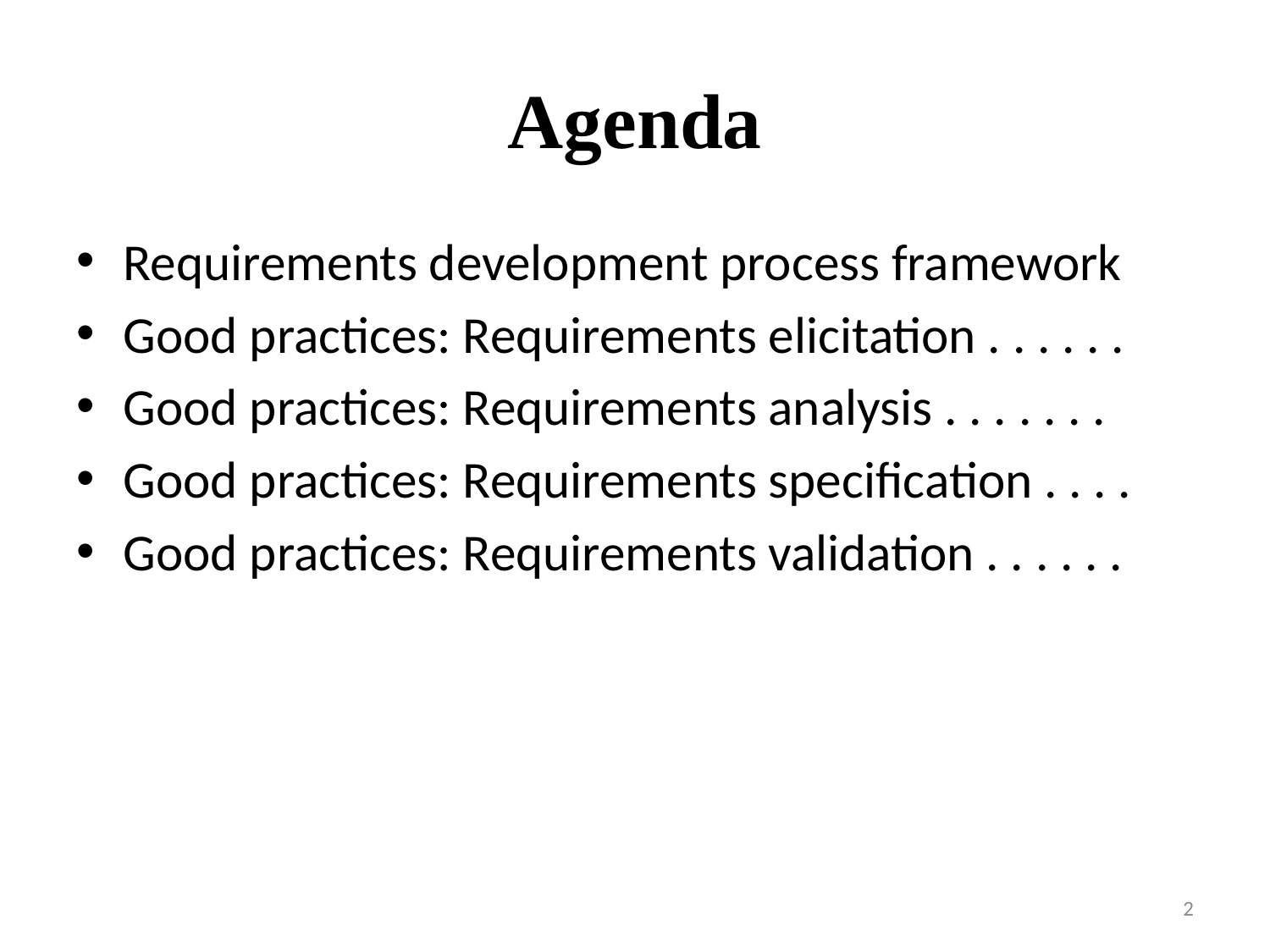

# Agenda
Requirements development process framework
Good practices: Requirements elicitation . . . . . .
Good practices: Requirements analysis . . . . . . .
Good practices: Requirements specification . . . .
Good practices: Requirements validation . . . . . .

2